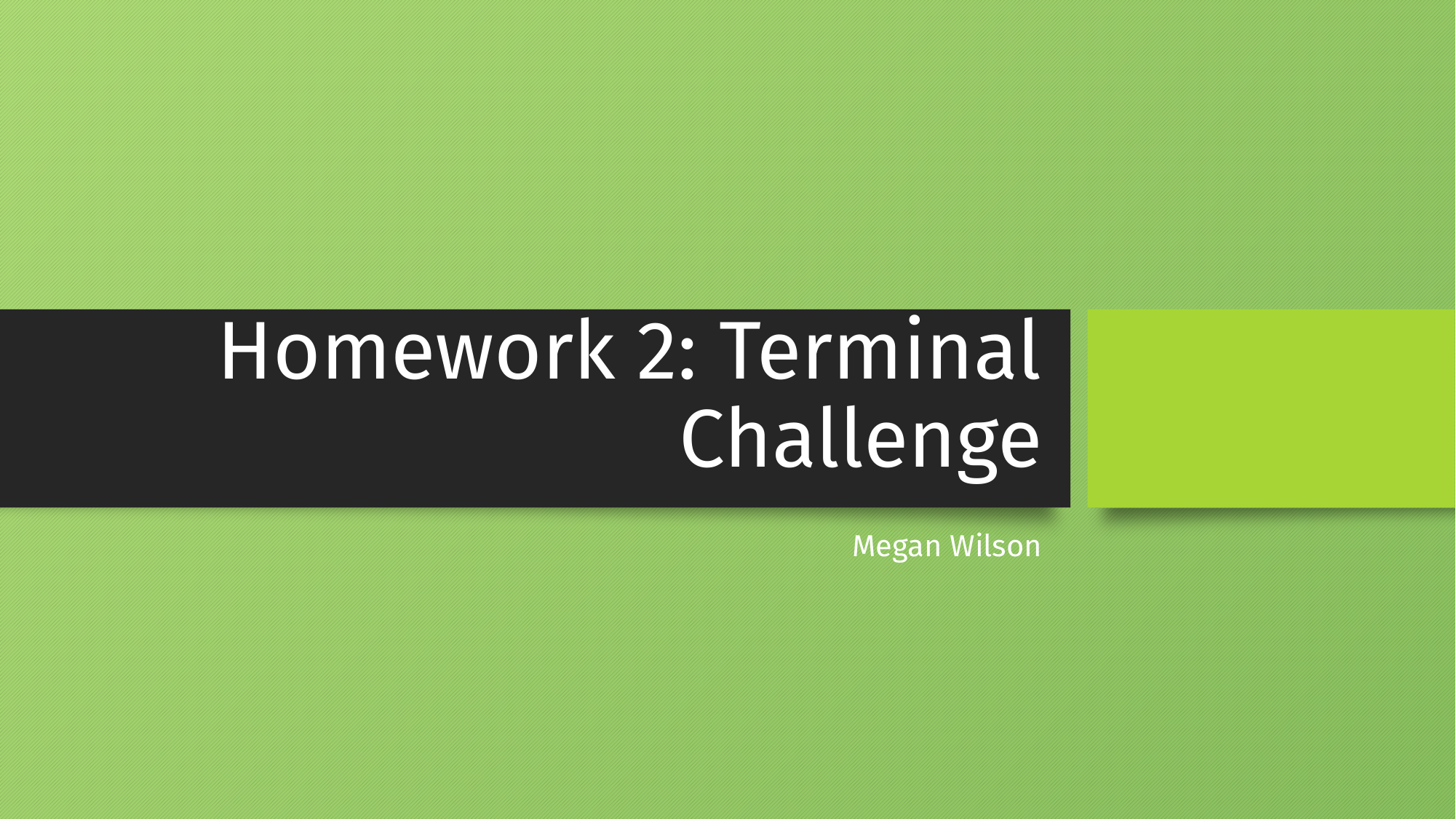

# Homework 2: Terminal Challenge
Megan Wilson